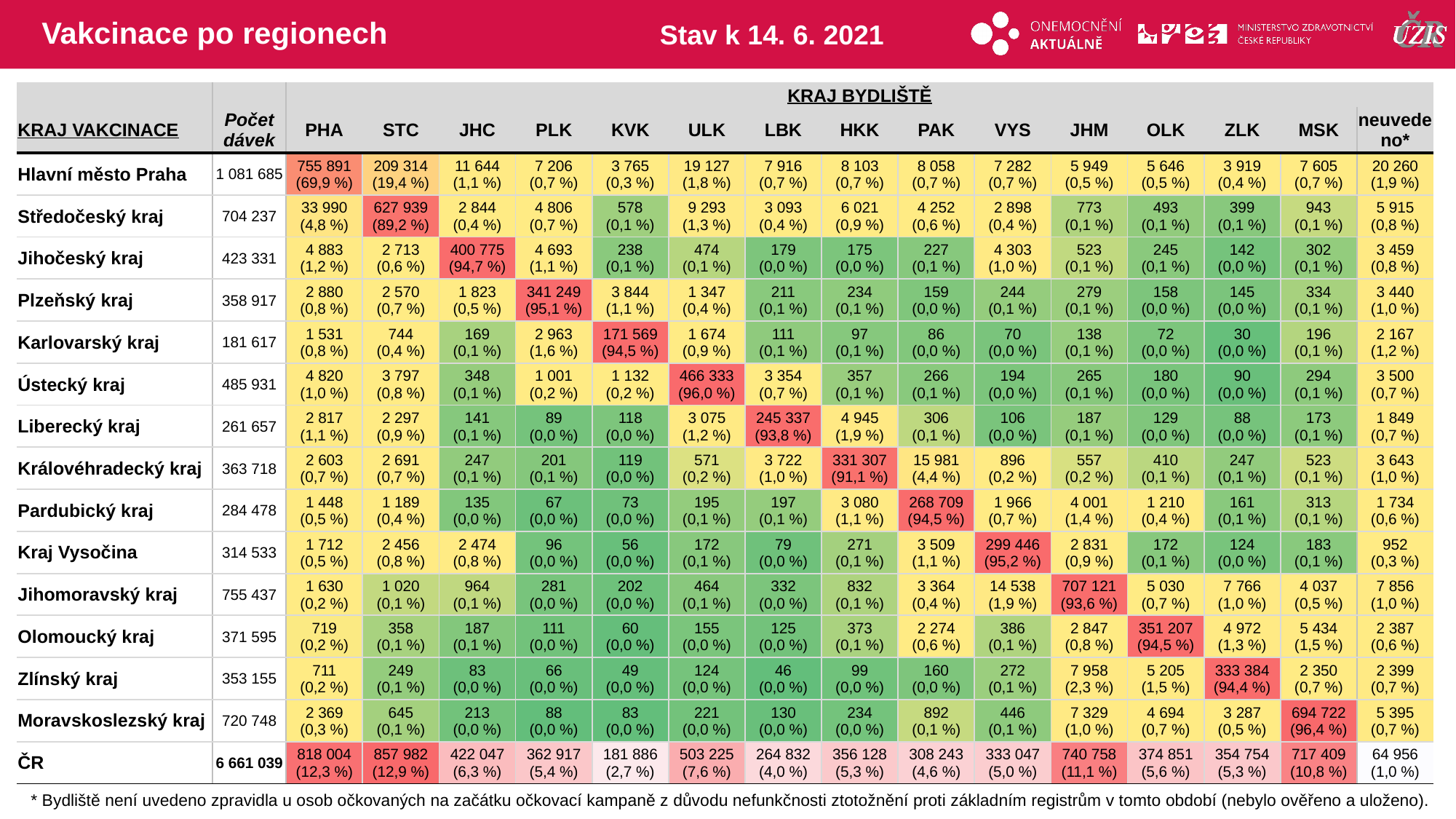

# Vakcinace po regionech
Stav k 14. 6. 2021
|  |  | KRAJ BYDLIŠTĚ |  |  |  |  |  |  |  |  |  |  |  |  |  |  |
| --- | --- | --- | --- | --- | --- | --- | --- | --- | --- | --- | --- | --- | --- | --- | --- | --- |
| KRAJ VAKCINACE | Počet dávek | PHA | STC | JHC | PLK | KVK | ULK | LBK | HKK | PAK | VYS | JHM | OLK | ZLK | MSK | neuvedeno\* |
| Hlavní město Praha | 1 081 685 | 755 891 (69,9 %) | 209 314 (19,4 %) | 11 644 (1,1 %) | 7 206 (0,7 %) | 3 765 (0,3 %) | 19 127 (1,8 %) | 7 916 (0,7 %) | 8 103 (0,7 %) | 8 058 (0,7 %) | 7 282 (0,7 %) | 5 949 (0,5 %) | 5 646 (0,5 %) | 3 919 (0,4 %) | 7 605 (0,7 %) | 20 260 (1,9 %) |
| Středočeský kraj | 704 237 | 33 990 (4,8 %) | 627 939 (89,2 %) | 2 844 (0,4 %) | 4 806 (0,7 %) | 578 (0,1 %) | 9 293 (1,3 %) | 3 093 (0,4 %) | 6 021 (0,9 %) | 4 252 (0,6 %) | 2 898 (0,4 %) | 773 (0,1 %) | 493 (0,1 %) | 399 (0,1 %) | 943 (0,1 %) | 5 915 (0,8 %) |
| Jihočeský kraj | 423 331 | 4 883 (1,2 %) | 2 713 (0,6 %) | 400 775 (94,7 %) | 4 693 (1,1 %) | 238 (0,1 %) | 474 (0,1 %) | 179 (0,0 %) | 175 (0,0 %) | 227 (0,1 %) | 4 303 (1,0 %) | 523 (0,1 %) | 245 (0,1 %) | 142 (0,0 %) | 302 (0,1 %) | 3 459 (0,8 %) |
| Plzeňský kraj | 358 917 | 2 880 (0,8 %) | 2 570 (0,7 %) | 1 823 (0,5 %) | 341 249 (95,1 %) | 3 844 (1,1 %) | 1 347 (0,4 %) | 211 (0,1 %) | 234 (0,1 %) | 159 (0,0 %) | 244 (0,1 %) | 279 (0,1 %) | 158 (0,0 %) | 145 (0,0 %) | 334 (0,1 %) | 3 440 (1,0 %) |
| Karlovarský kraj | 181 617 | 1 531 (0,8 %) | 744 (0,4 %) | 169 (0,1 %) | 2 963 (1,6 %) | 171 569 (94,5 %) | 1 674 (0,9 %) | 111 (0,1 %) | 97 (0,1 %) | 86 (0,0 %) | 70 (0,0 %) | 138 (0,1 %) | 72 (0,0 %) | 30 (0,0 %) | 196 (0,1 %) | 2 167 (1,2 %) |
| Ústecký kraj | 485 931 | 4 820 (1,0 %) | 3 797 (0,8 %) | 348 (0,1 %) | 1 001 (0,2 %) | 1 132 (0,2 %) | 466 333 (96,0 %) | 3 354 (0,7 %) | 357 (0,1 %) | 266 (0,1 %) | 194 (0,0 %) | 265 (0,1 %) | 180 (0,0 %) | 90 (0,0 %) | 294 (0,1 %) | 3 500 (0,7 %) |
| Liberecký kraj | 261 657 | 2 817 (1,1 %) | 2 297 (0,9 %) | 141 (0,1 %) | 89 (0,0 %) | 118 (0,0 %) | 3 075 (1,2 %) | 245 337 (93,8 %) | 4 945 (1,9 %) | 306 (0,1 %) | 106 (0,0 %) | 187 (0,1 %) | 129 (0,0 %) | 88 (0,0 %) | 173 (0,1 %) | 1 849 (0,7 %) |
| Královéhradecký kraj | 363 718 | 2 603 (0,7 %) | 2 691 (0,7 %) | 247 (0,1 %) | 201 (0,1 %) | 119 (0,0 %) | 571 (0,2 %) | 3 722 (1,0 %) | 331 307 (91,1 %) | 15 981 (4,4 %) | 896 (0,2 %) | 557 (0,2 %) | 410 (0,1 %) | 247 (0,1 %) | 523 (0,1 %) | 3 643 (1,0 %) |
| Pardubický kraj | 284 478 | 1 448 (0,5 %) | 1 189 (0,4 %) | 135 (0,0 %) | 67 (0,0 %) | 73 (0,0 %) | 195 (0,1 %) | 197 (0,1 %) | 3 080 (1,1 %) | 268 709 (94,5 %) | 1 966 (0,7 %) | 4 001 (1,4 %) | 1 210 (0,4 %) | 161 (0,1 %) | 313 (0,1 %) | 1 734 (0,6 %) |
| Kraj Vysočina | 314 533 | 1 712 (0,5 %) | 2 456 (0,8 %) | 2 474 (0,8 %) | 96 (0,0 %) | 56 (0,0 %) | 172 (0,1 %) | 79 (0,0 %) | 271 (0,1 %) | 3 509 (1,1 %) | 299 446 (95,2 %) | 2 831 (0,9 %) | 172 (0,1 %) | 124 (0,0 %) | 183 (0,1 %) | 952 (0,3 %) |
| Jihomoravský kraj | 755 437 | 1 630 (0,2 %) | 1 020 (0,1 %) | 964 (0,1 %) | 281 (0,0 %) | 202 (0,0 %) | 464 (0,1 %) | 332 (0,0 %) | 832 (0,1 %) | 3 364 (0,4 %) | 14 538 (1,9 %) | 707 121 (93,6 %) | 5 030 (0,7 %) | 7 766 (1,0 %) | 4 037 (0,5 %) | 7 856 (1,0 %) |
| Olomoucký kraj | 371 595 | 719 (0,2 %) | 358 (0,1 %) | 187 (0,1 %) | 111 (0,0 %) | 60 (0,0 %) | 155 (0,0 %) | 125 (0,0 %) | 373 (0,1 %) | 2 274 (0,6 %) | 386 (0,1 %) | 2 847 (0,8 %) | 351 207 (94,5 %) | 4 972 (1,3 %) | 5 434 (1,5 %) | 2 387 (0,6 %) |
| Zlínský kraj | 353 155 | 711 (0,2 %) | 249 (0,1 %) | 83 (0,0 %) | 66 (0,0 %) | 49 (0,0 %) | 124 (0,0 %) | 46 (0,0 %) | 99 (0,0 %) | 160 (0,0 %) | 272 (0,1 %) | 7 958 (2,3 %) | 5 205 (1,5 %) | 333 384 (94,4 %) | 2 350 (0,7 %) | 2 399 (0,7 %) |
| Moravskoslezský kraj | 720 748 | 2 369 (0,3 %) | 645 (0,1 %) | 213 (0,0 %) | 88 (0,0 %) | 83 (0,0 %) | 221 (0,0 %) | 130 (0,0 %) | 234 (0,0 %) | 892 (0,1 %) | 446 (0,1 %) | 7 329 (1,0 %) | 4 694 (0,7 %) | 3 287 (0,5 %) | 694 722 (96,4 %) | 5 395 (0,7 %) |
| ČR | 6 661 039 | 818 004 (12,3 %) | 857 982 (12,9 %) | 422 047 (6,3 %) | 362 917 (5,4 %) | 181 886 (2,7 %) | 503 225 (7,6 %) | 264 832 (4,0 %) | 356 128 (5,3 %) | 308 243 (4,6 %) | 333 047 (5,0 %) | 740 758 (11,1 %) | 374 851 (5,6 %) | 354 754 (5,3 %) | 717 409 (10,8 %) | 64 956 (1,0 %) |
|  |  |  |  |  |  |  |  |  |  |  |  |  |  |  |
| --- | --- | --- | --- | --- | --- | --- | --- | --- | --- | --- | --- | --- | --- | --- |
|  |  |  |  |  |  |  |  |  |  |  |  |  |  |  |
|  |  |  |  |  |  |  |  |  |  |  |  |  |  |  |
|  |  |  |  |  |  |  |  |  |  |  |  |  |  |  |
|  |  |  |  |  |  |  |  |  |  |  |  |  |  |  |
|  |  |  |  |  |  |  |  |  |  |  |  |  |  |  |
|  |  |  |  |  |  |  |  |  |  |  |  |  |  |  |
|  |  |  |  |  |  |  |  |  |  |  |  |  |  |  |
|  |  |  |  |  |  |  |  |  |  |  |  |  |  |  |
|  |  |  |  |  |  |  |  |  |  |  |  |  |  |  |
|  |  |  |  |  |  |  |  |  |  |  |  |  |  |  |
|  |  |  |  |  |  |  |  |  |  |  |  |  |  |  |
|  |  |  |  |  |  |  |  |  |  |  |  |  |  |  |
|  |  |  |  |  |  |  |  |  |  |  |  |  |  |  |
|  |  |  |  |  |  |  |  |  |  |  |  |  |  |  |
* Bydliště není uvedeno zpravidla u osob očkovaných na začátku očkovací kampaně z důvodu nefunkčnosti ztotožnění proti základním registrům v tomto období (nebylo ověřeno a uloženo).